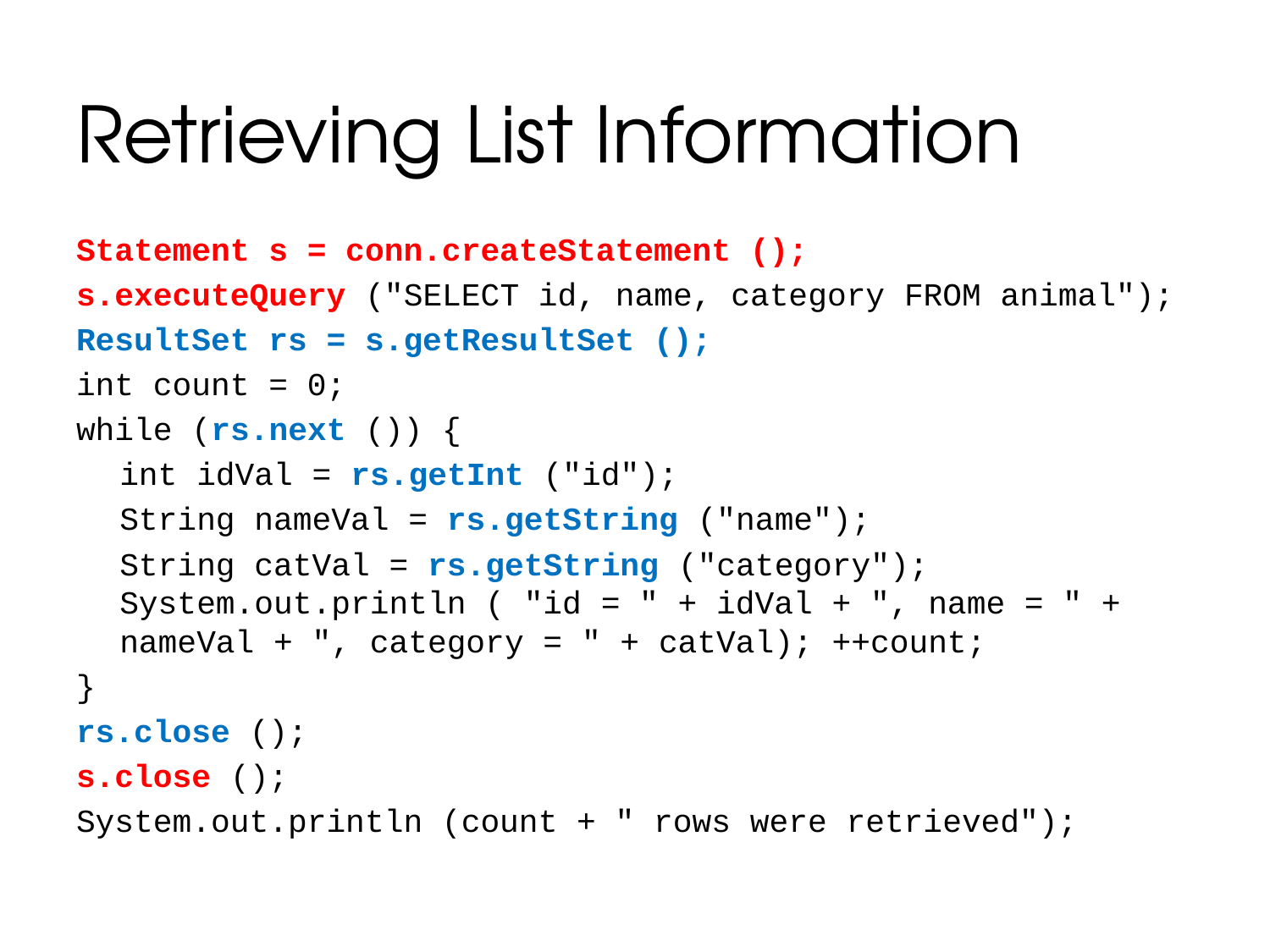

# Retrieving List Information
Statement s = conn.createStatement ();
s.executeQuery ("SELECT id, name, category FROM animal");
ResultSet rs = s.getResultSet ();
int count = 0;
while (rs.next ()) {
	int idVal = rs.getInt ("id");
	String nameVal = rs.getString ("name");
	String catVal = rs.getString ("category"); System.out.println ( "id = " + idVal + ", name = " + 	nameVal + ", category = " + catVal); ++count;
}
rs.close ();
s.close ();
System.out.println (count + " rows were retrieved");